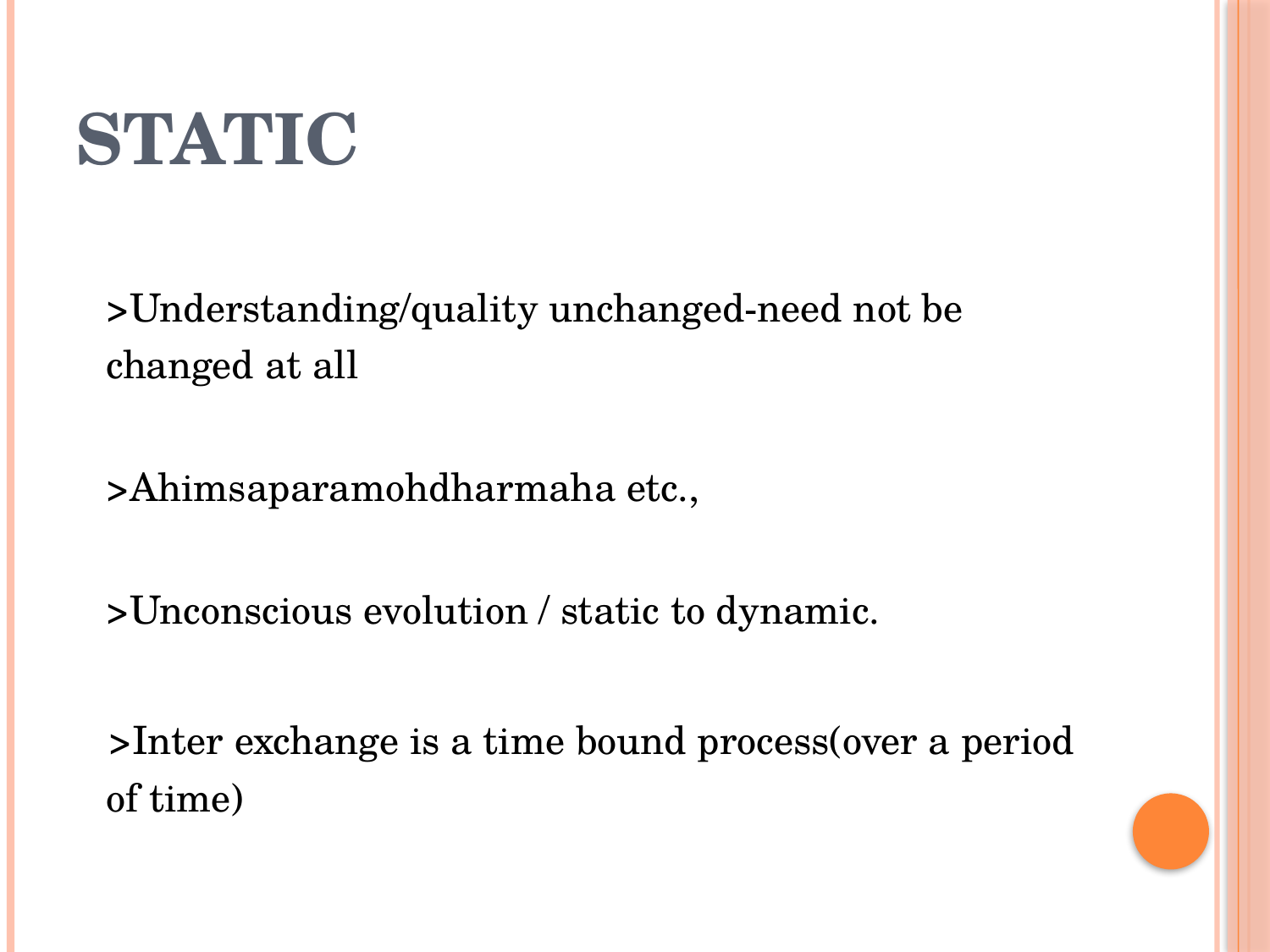

# STATIC
>Understanding/quality unchanged-need not be changed at all
>Ahimsaparamohdharmaha etc.,
>Unconscious evolution / static to dynamic.

   >Inter exchange is a time bound process(over a period of time)